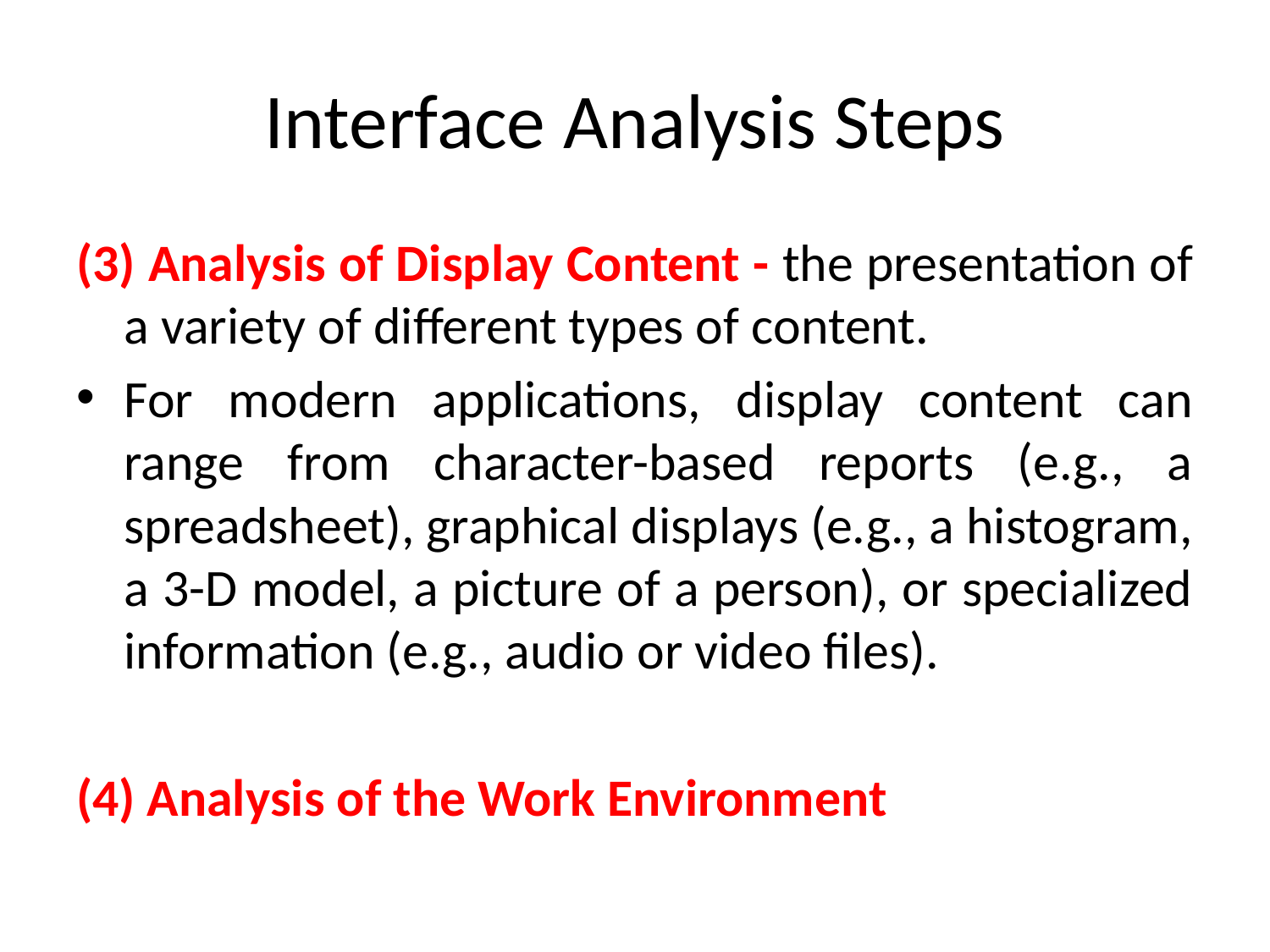

# Interface Analysis Steps
(3) Analysis of Display Content - the presentation of a variety of different types of content.
For modern applications, display content can range from character-based reports (e.g., a spreadsheet), graphical displays (e.g., a histogram, a 3-D model, a picture of a person), or specialized information (e.g., audio or video files).

(4) Analysis of the Work Environment